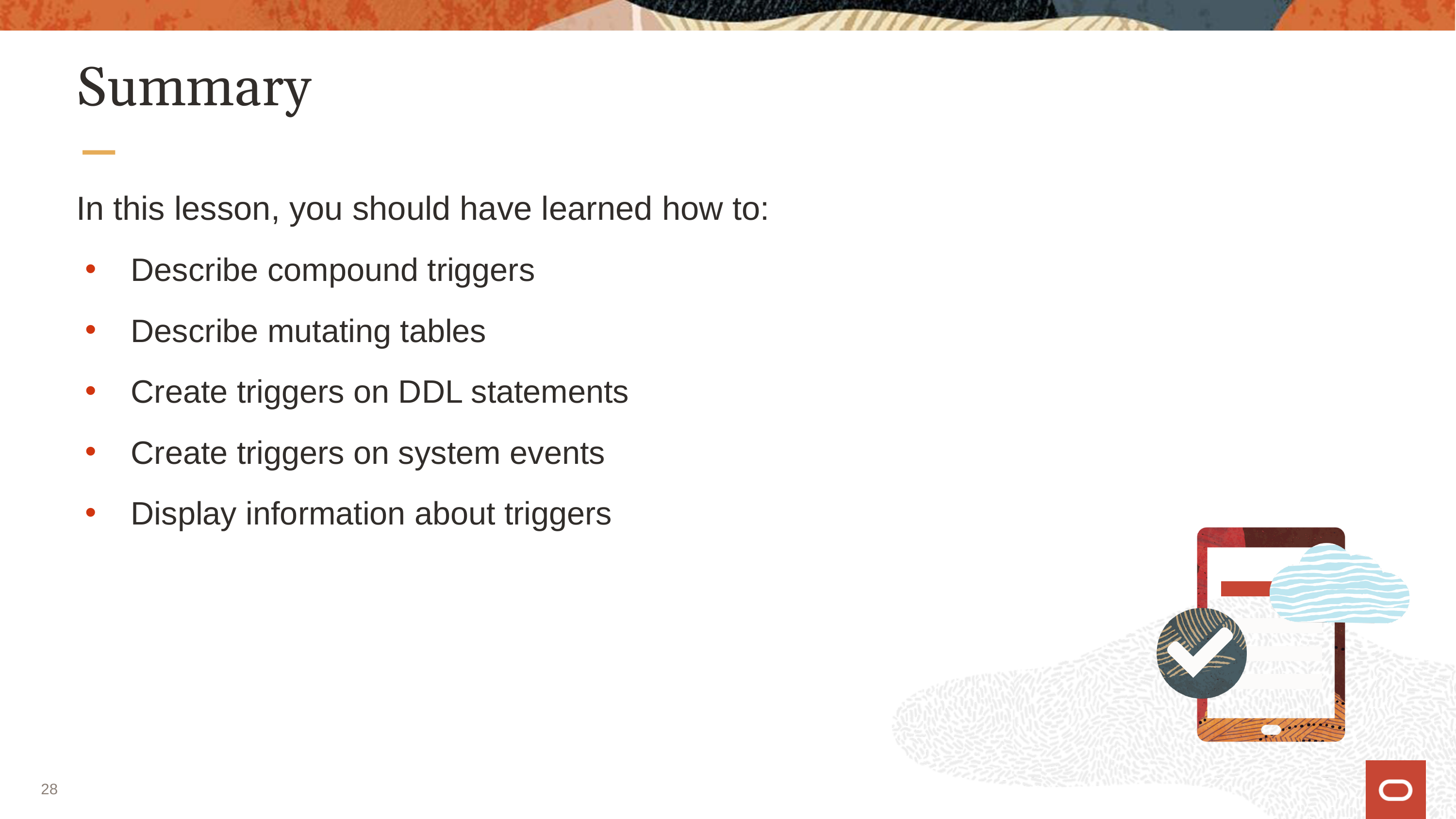

# Summary
In this lesson, you should have learned how to:
Describe compound triggers
Describe mutating tables
Create triggers on DDL statements
Create triggers on system events
Display information about triggers